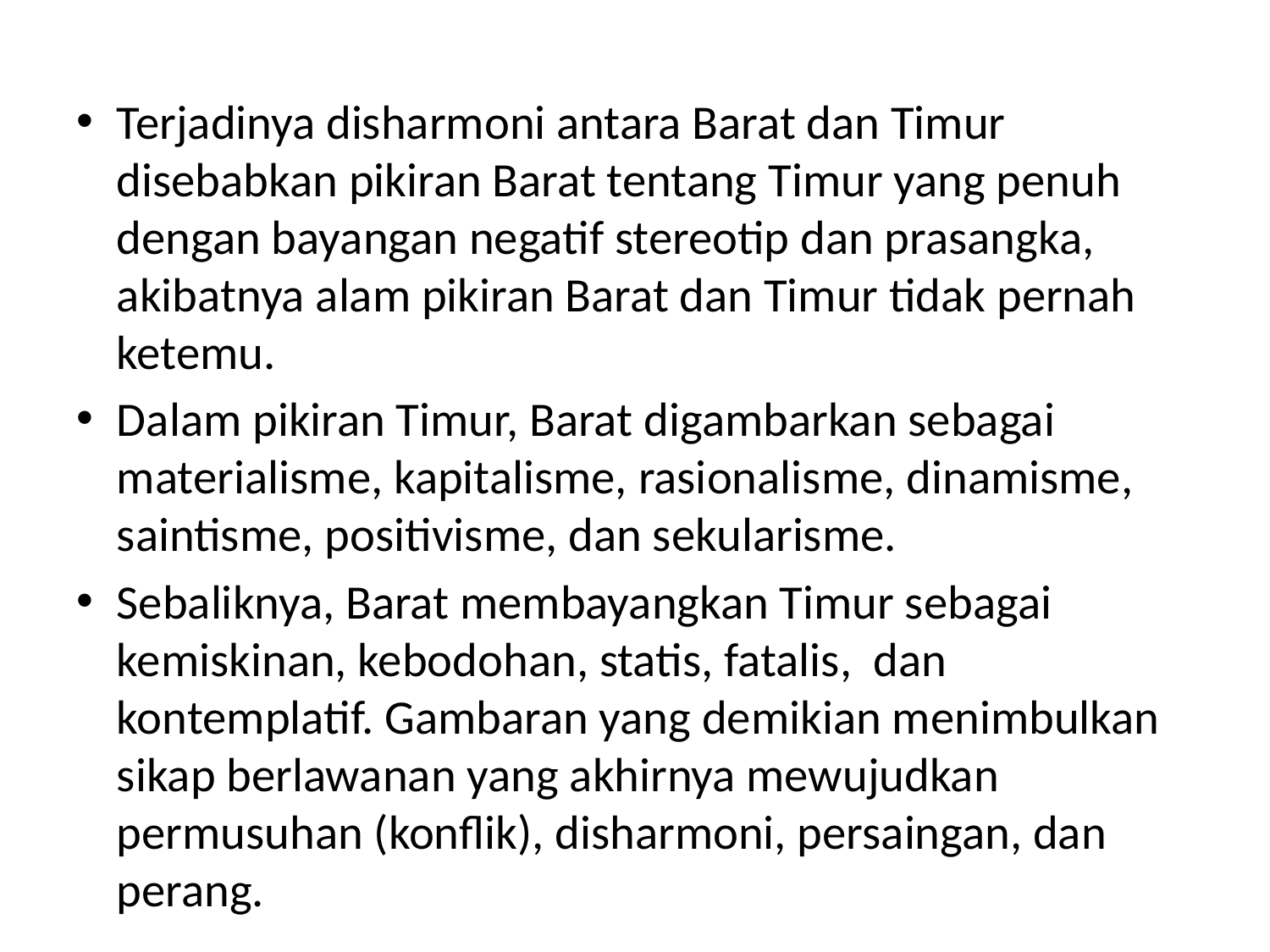

#
Terjadinya disharmoni antara Barat dan Timur disebabkan pikiran Barat tentang Timur yang penuh dengan bayangan negatif stereotip dan prasangka, akibatnya alam pikiran Barat dan Timur tidak pernah ketemu.
Dalam pikiran Timur, Barat digambarkan sebagai materialisme, kapitalisme, rasionalisme, dinamisme, saintisme, positivisme, dan sekularisme.
Sebaliknya, Barat membayangkan Timur sebagai kemiskinan, kebodohan, statis, fatalis,  dan kontemplatif. Gambaran yang demikian menimbulkan sikap berlawanan yang akhirnya mewujudkan permusuhan (konflik), disharmoni, persaingan, dan perang.